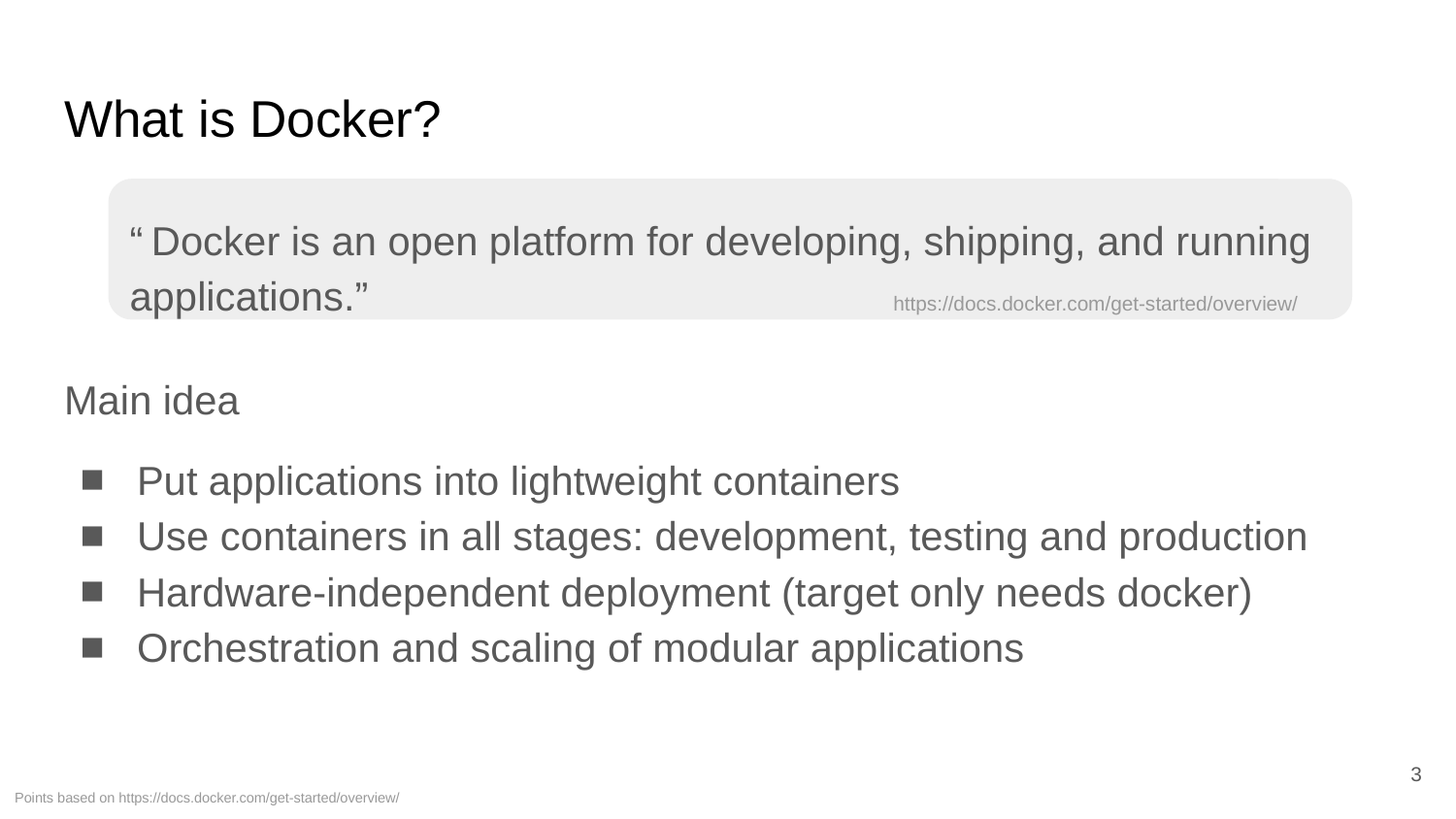

# What is Docker?
“ Docker is an open platform for developing, shipping, and running applications.”                                               https://docs.docker.com/get-started/overview/
Main idea
Put applications into lightweight containers
Use containers in all stages: development, testing and production
Hardware-independent deployment (target only needs docker)
Orchestration and scaling of modular applications
3
Points based on https://docs.docker.com/get-started/overview/